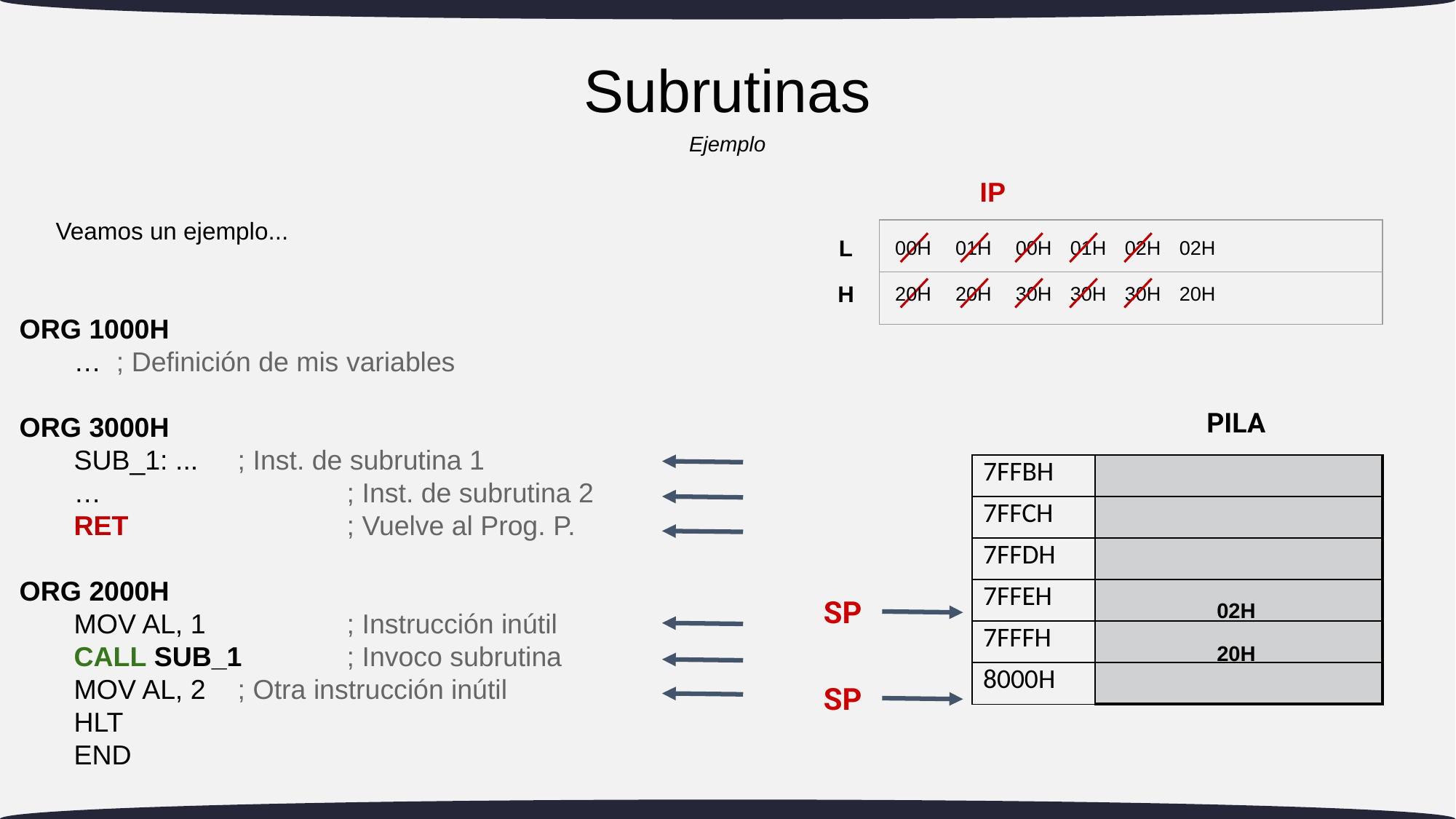

# Subrutinas
Ejemplo
IP
L
H
00H
20H
ORG 1000H
…  ; Definición de mis variables

ORG 3000H
SUB_1: ...  	; Inst. de subrutina 1
… 			; Inst. de subrutina 2
RET 		; Vuelve al Prog. P.

ORG 2000H
MOV AL, 1 		; Instrucción inútil
CALL SUB_1 	; Invoco subrutina
MOV AL, 2 	; Otra instrucción inútil
HLT
END
Veamos un ejemplo...
|  |
| --- |
|  |
01H
20H
00H
30H
01H
30H
02H
30H
02H
20H
PILA
| 7FFBH |  |
| --- | --- |
| 7FFCH |  |
| 7FFDH |  |
| 7FFEH |  |
| 7FFFH |  |
| 8000H |  |
02H
SP
20H
SP